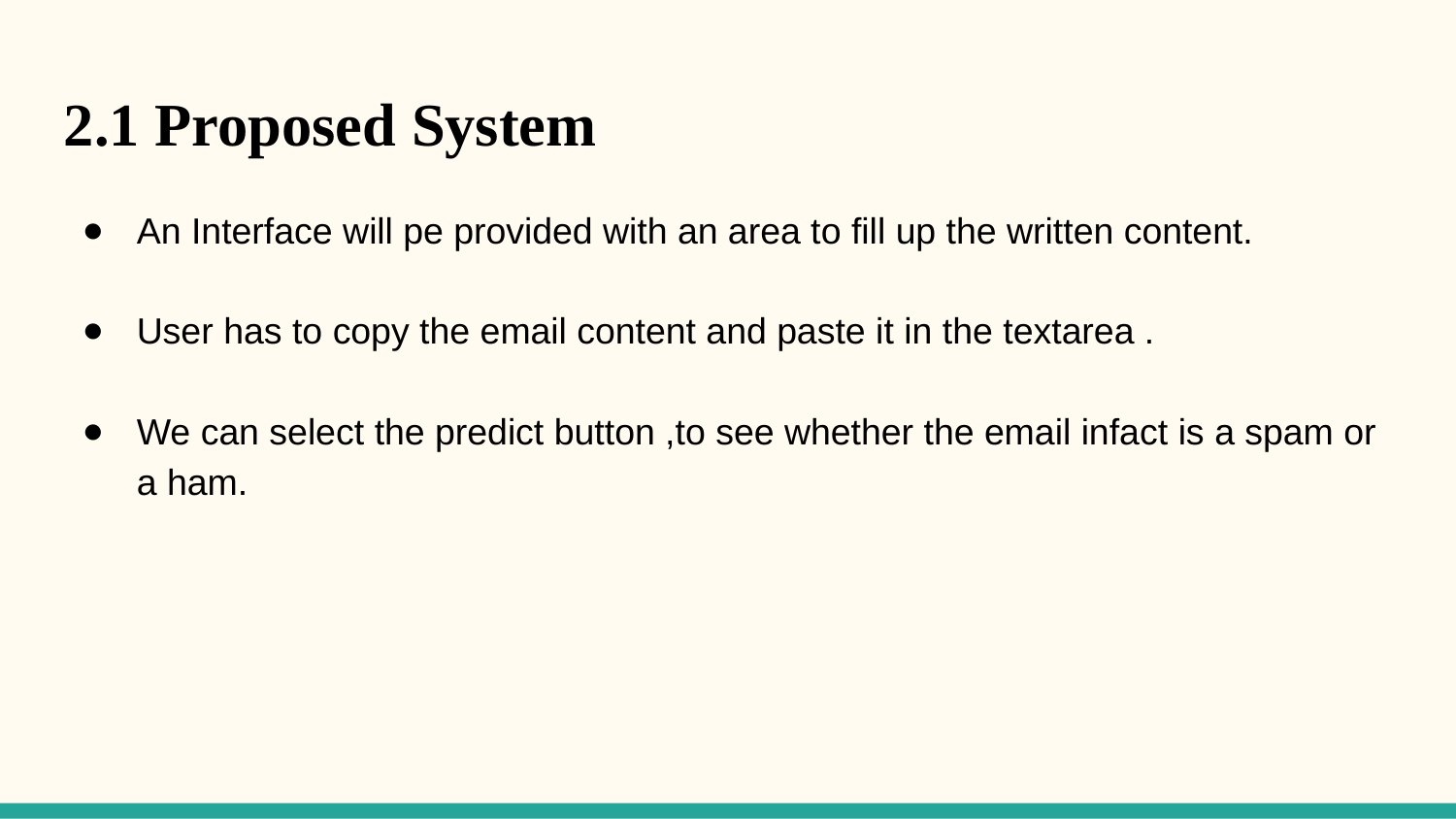

2.1 Proposed System
An Interface will pe provided with an area to fill up the written content.
User has to copy the email content and paste it in the textarea .
We can select the predict button ,to see whether the email infact is a spam or a ham.